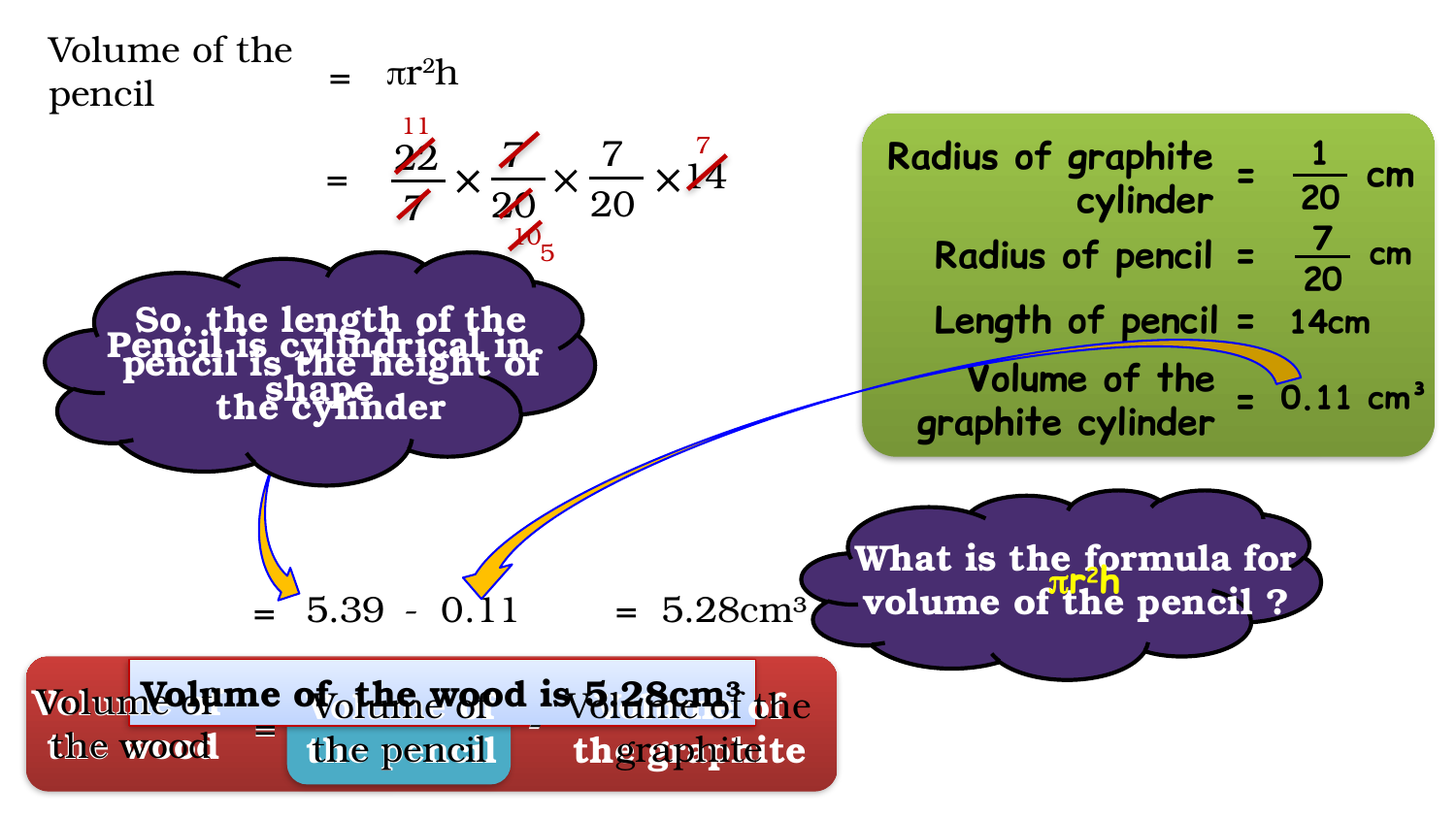

Volume of the
pencil
πr2h
=
11

7
7
20
7
20
1
cm
=
20
Radius of graphite
            cylinder

   Radius of pencil  =

   Length of pencil =  14cm
22
14
=
×
×
×
7
7
cm
20
10
5

539
=
So, the length of the pencil is the height of the cylinder
100
Pencil is cylindrical in shape
Volume of the
graphite cylinder
0.11 cm³
=
=   5.39cm³

What is the formula for volume of the pencil ?
πr2h
=  5.28cm³
 5.39
-  0.11
=

∴
Volume of  the wood is 5.28cm³

Volume of
the wood
Volume of the pencil
Volume of the graphite
-
=
Volume of
the wood
Volume of the pencil
Volume of the graphite
-
=